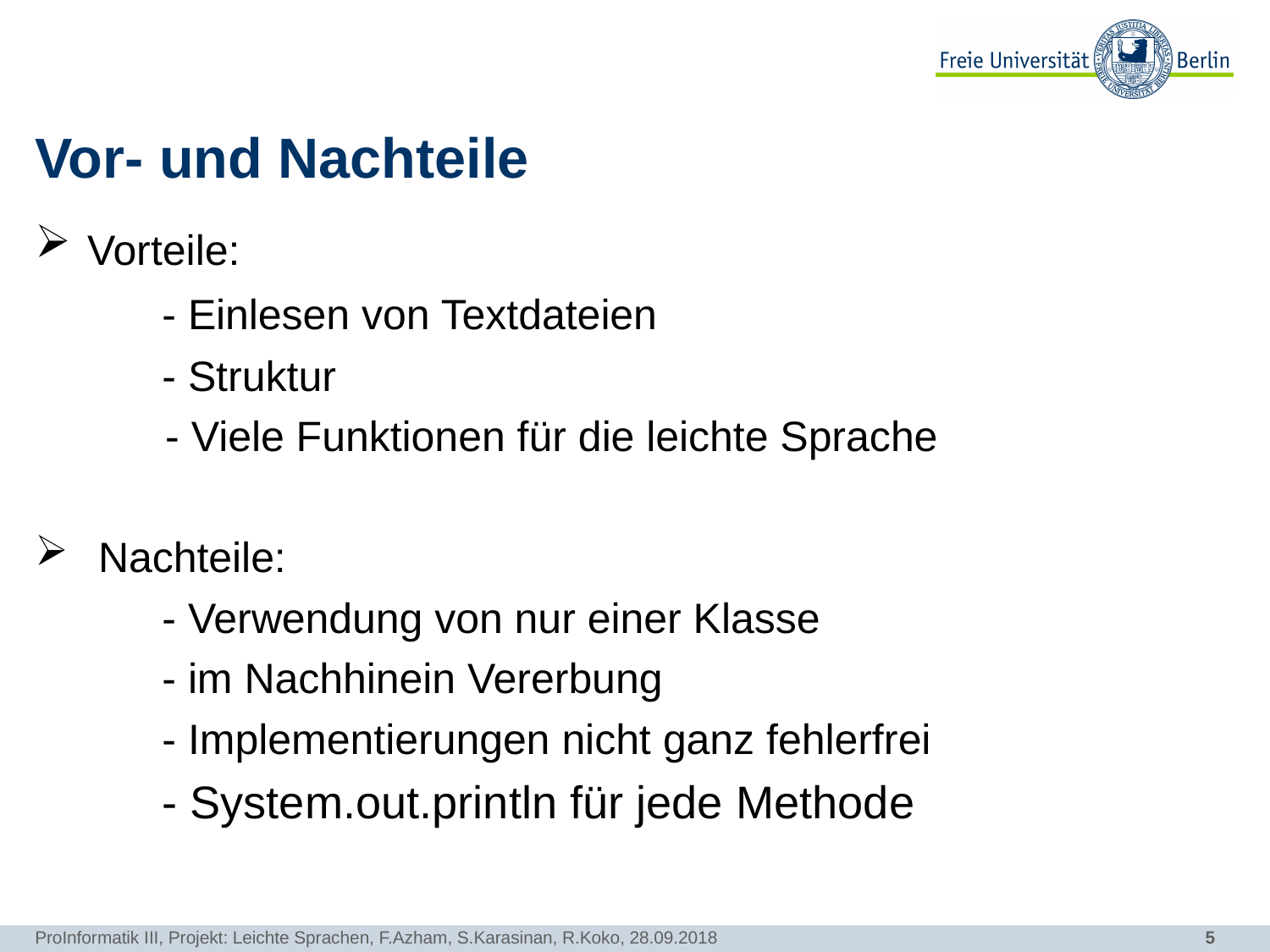

# Vor- und Nachteile
 Vorteile:
  	- Einlesen von Textdateien
	- Struktur
           - Viele Funktionen für die leichte Sprache

  Nachteile:
  	- Verwendung von nur einer Klasse
    	- im Nachhinein Vererbung
     	- Implementierungen nicht ganz fehlerfrei
          - System.out.println für jede Methode
ProInformatik III, Projekt: Leichte Sprachen, F.Azham, S.Karasinan, R.Koko, 28.09.2018